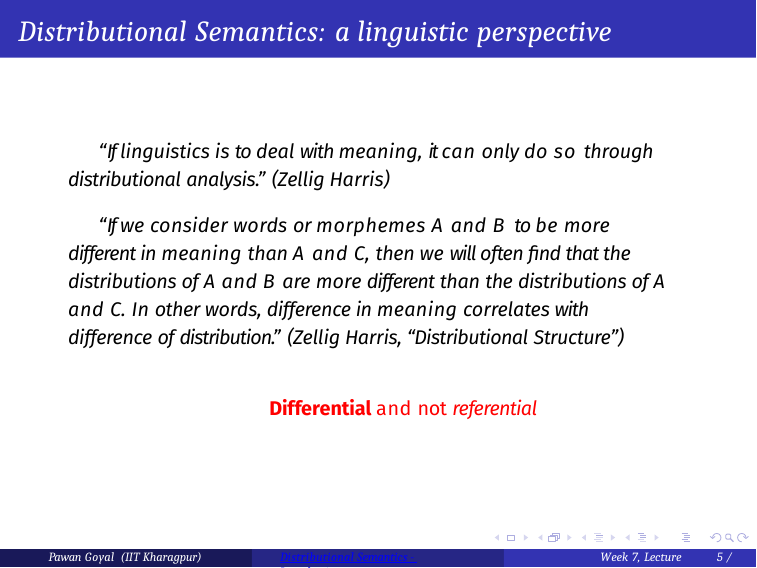

# Distributional Semantics: a linguistic perspective
“If linguistics is to deal with meaning, it can only do so through  distributional analysis.” (Zellig Harris)
“If we consider words or morphemes A and B to be more  different in meaning than A and C, then we will often find that the  distributions of A and B are more different than the distributions of A  and C. In other words, difference in meaning correlates with  difference of distribution.” (Zellig Harris, “Distributional Structure”)

Differential and not referential
Pawan Goyal (IIT Kharagpur)
Distributional Semantics - Introduction
Week 7, Lecture 1
5 / 14